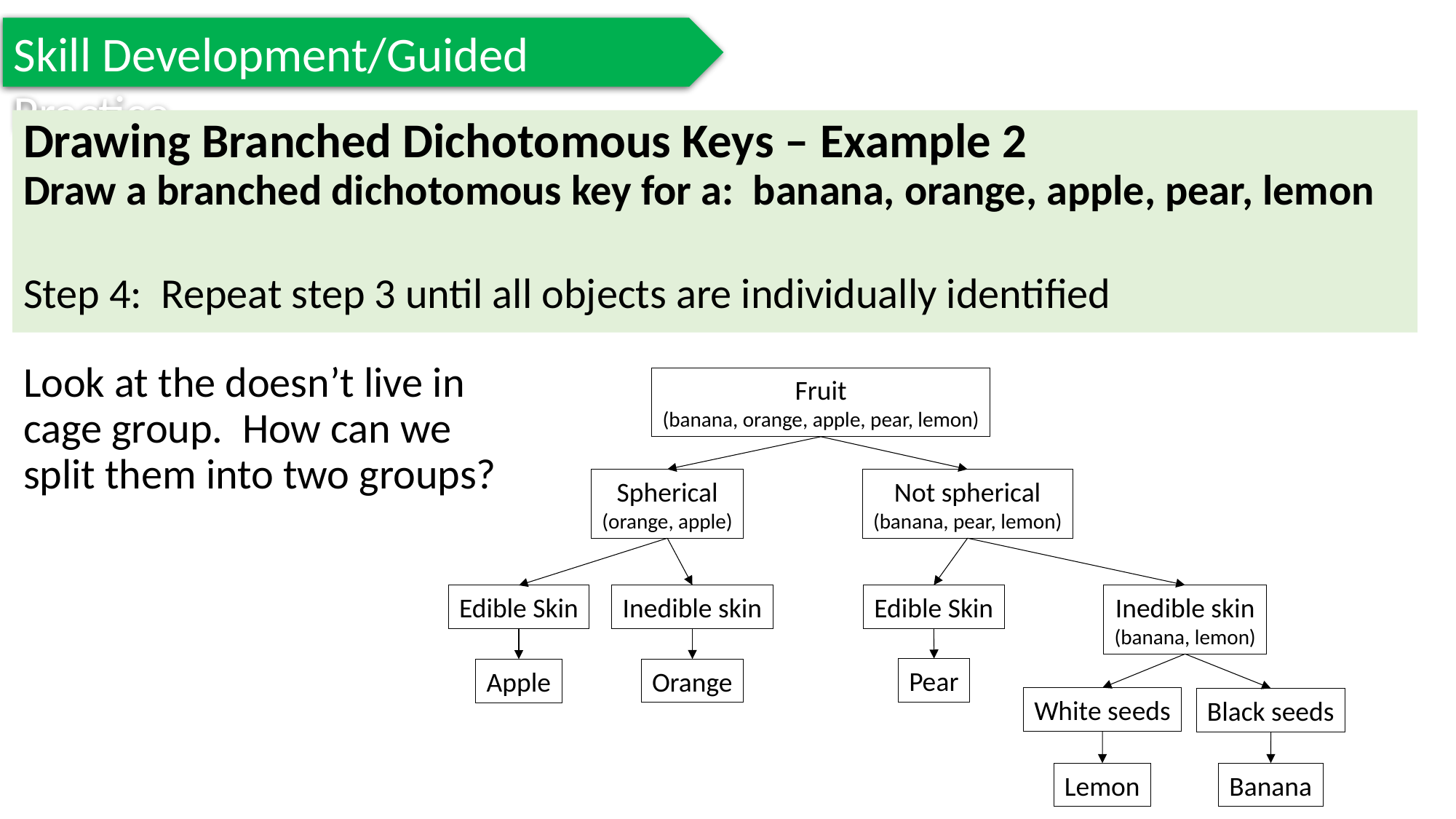

Skill Development/Guided Practice
Drawing Branched Dichotomous Keys – Example 2
Draw a branched dichotomous key for a:  banana, orange, apple, pear, lemon

Step 4:  Repeat step 3 until all objects are individually identified
Look at the doesn’t live in cage group.  How can we split them into two groups?

Fruit
(banana, orange, apple, pear, lemon)
Not spherical
(banana, pear, lemon)
Spherical
(orange, apple)
Inedible skin
Edible Skin
Orange
Apple
Edible Skin
Inedible skin
(banana, lemon)
White seeds
Black seeds
Pear
Lemon
Banana